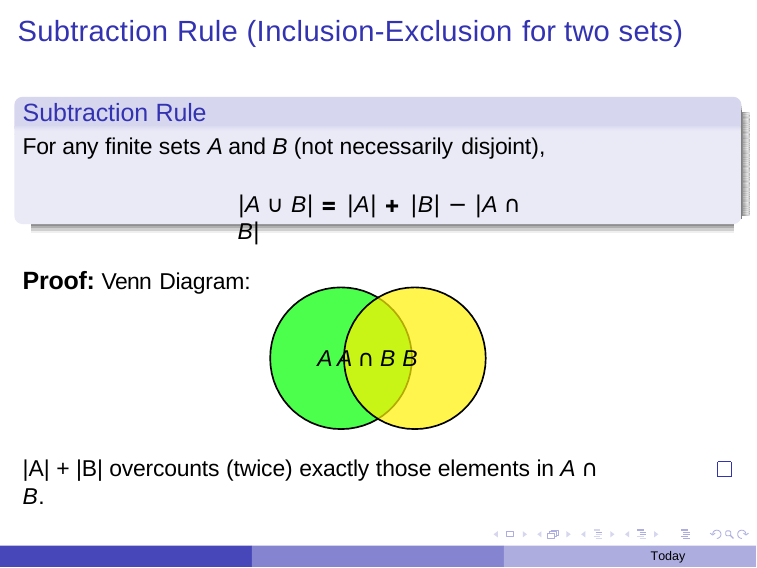

# Subtraction Rule (Inclusion-Exclusion for two sets)
Subtraction Rule
For any finite sets A and B (not necessarily disjoint),

|A ∪ B| = |A| + |B| − |A ∩ B|
Proof: Venn Diagram:

A A ∩ B B
|A| + |B| overcounts (twice) exactly those elements in A ∩ B.

Today